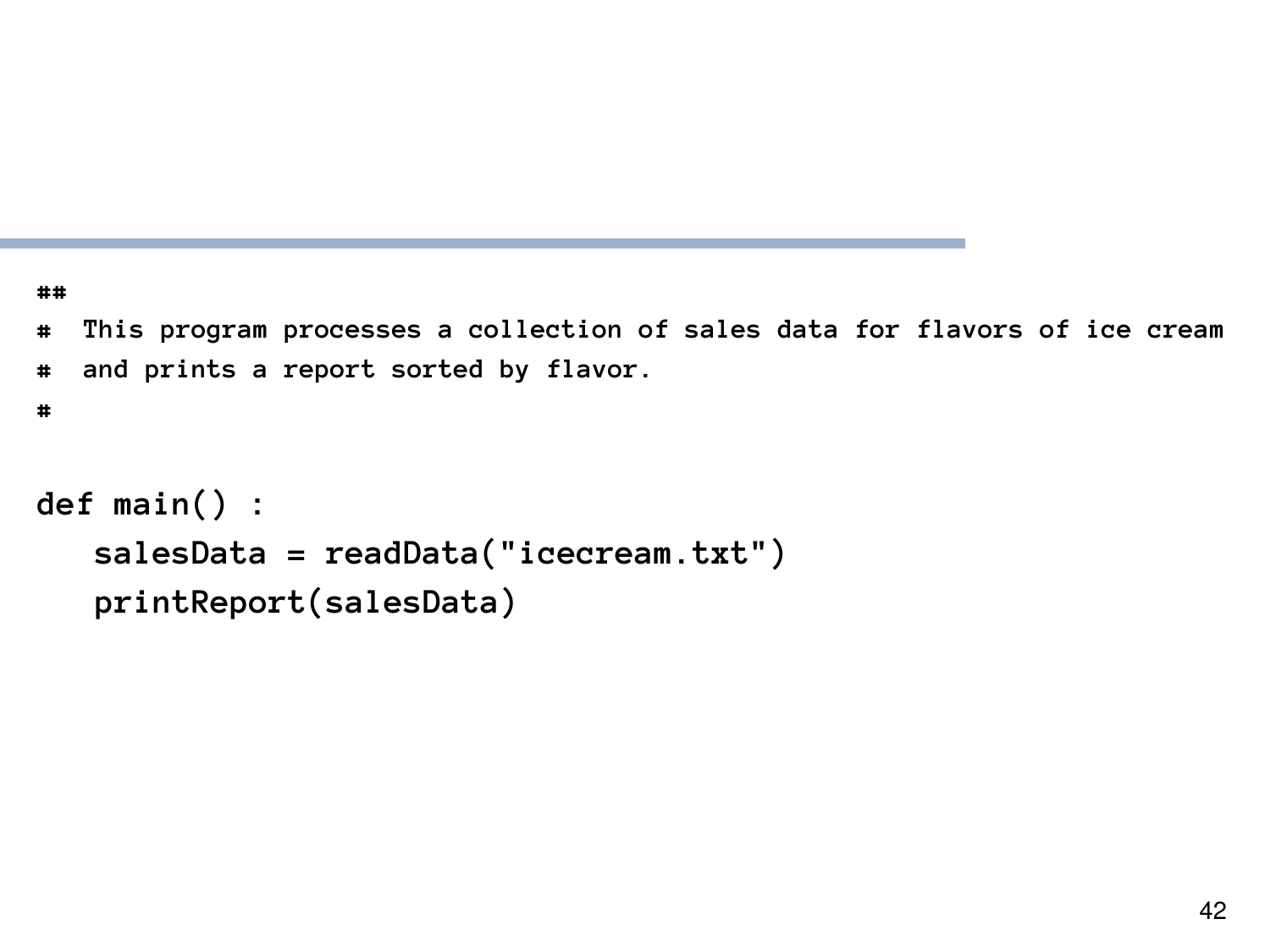

##
#  This program processes a collection of sales data for flavors of ice cream
#  and prints a report sorted by flavor.
#

def main() :
   salesData = readData("icecream.txt")
   printReport(salesData)

42